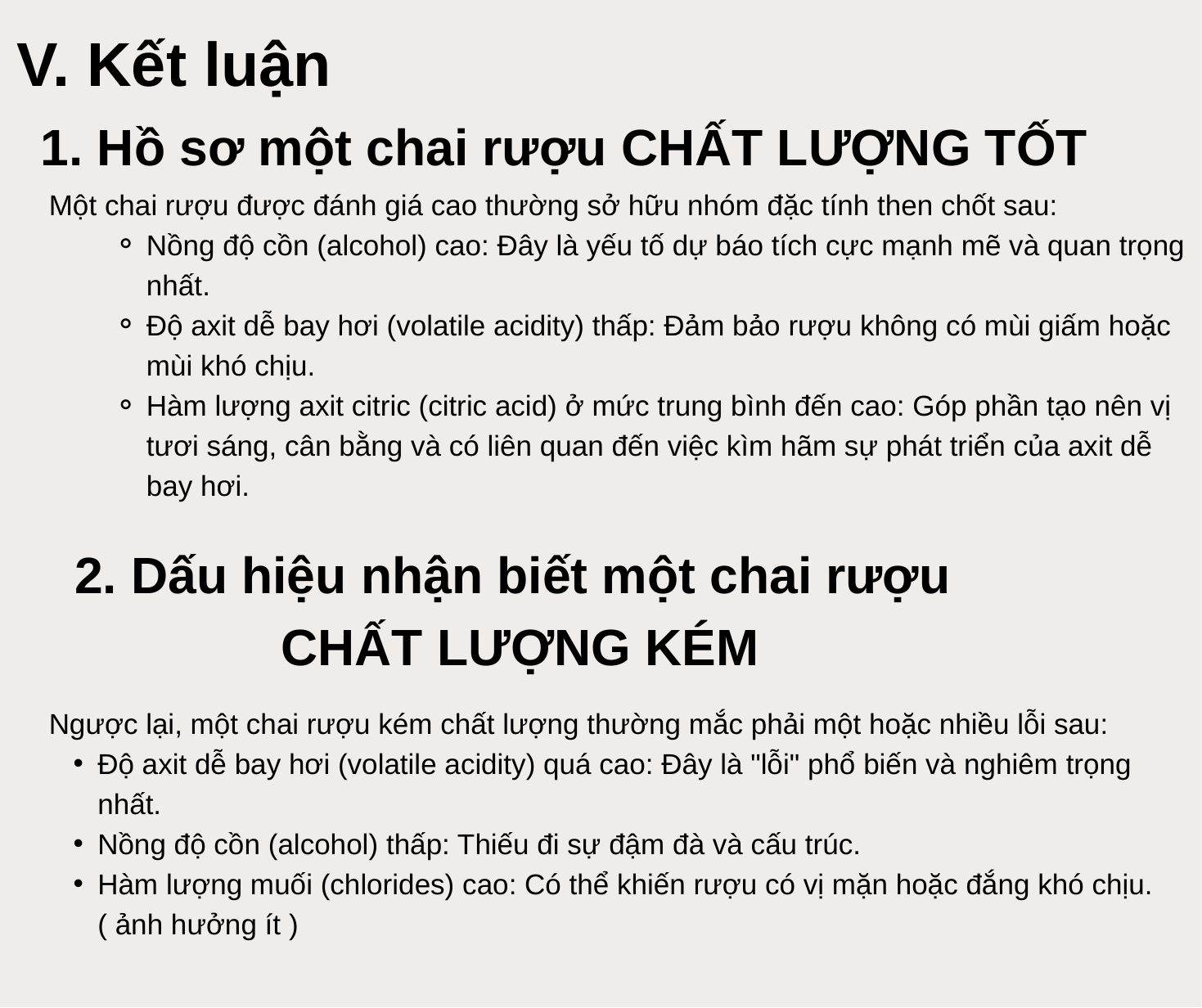

V. Kết luận

  1. Hồ sơ một chai rượu CHẤT LƯỢNG TỐT
Một chai rượu được đánh giá cao thường sở hữu nhóm đặc tính then chốt sau:
Nồng độ cồn (alcohol) cao: Đây là yếu tố dự báo tích cực mạnh mẽ và quan trọng nhất.
Độ axit dễ bay hơi (volatile acidity) thấp: Đảm bảo rượu không có mùi giấm hoặc mùi khó chịu.
Hàm lượng axit citric (citric acid) ở mức trung bình đến cao: Góp phần tạo nên vị tươi sáng, cân bằng và có liên quan đến việc kìm hãm sự phát triển của axit dễ bay hơi.

2. Dấu hiệu nhận biết một chai rượu
CHẤT LƯỢNG KÉM

Ngược lại, một chai rượu kém chất lượng thường mắc phải một hoặc nhiều lỗi sau:
Độ axit dễ bay hơi (volatile acidity) quá cao: Đây là "lỗi" phổ biến và nghiêm trọng nhất.
Nồng độ cồn (alcohol) thấp: Thiếu đi sự đậm đà và cấu trúc.
Hàm lượng muối (chlorides) cao: Có thể khiến rượu có vị mặn hoặc đắng khó chịu. ( ảnh hưởng ít )